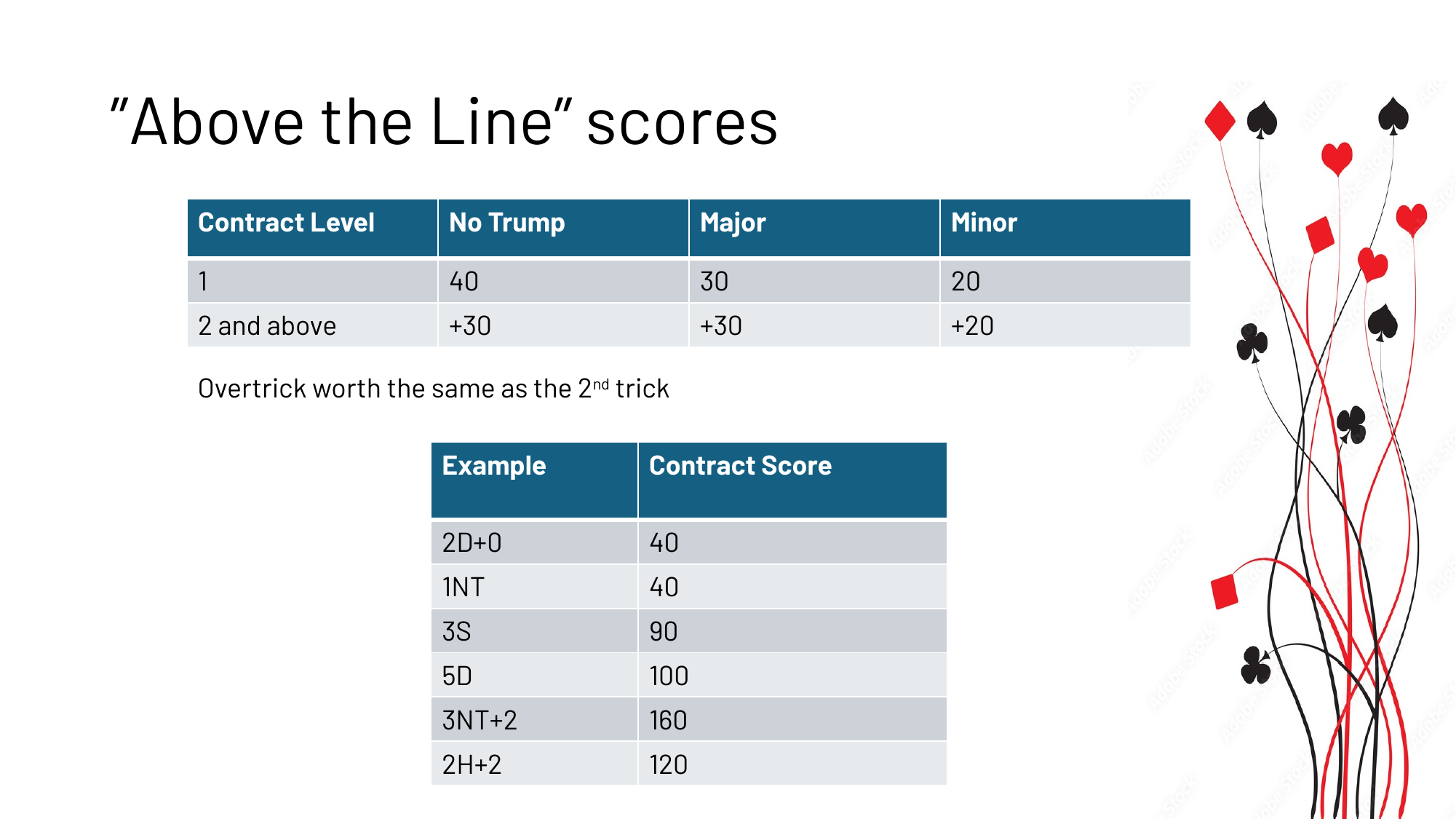

# ”Above the Line” scores
| Contract Level | No Trump | Major | Minor |
| --- | --- | --- | --- |
| 1 | 40 | 30 | 20 |
| 2 and above | +30 | +30 | +20 |
Overtrick worth the same as the 2nd trick
| Example | Contract Score |
| --- | --- |
| 2D+0 | 40 |
| 1NT | 40 |
| 3S | 90 |
| 5D | 100 |
| 3NT+2 | 160 |
| 2H+2 | 120 |